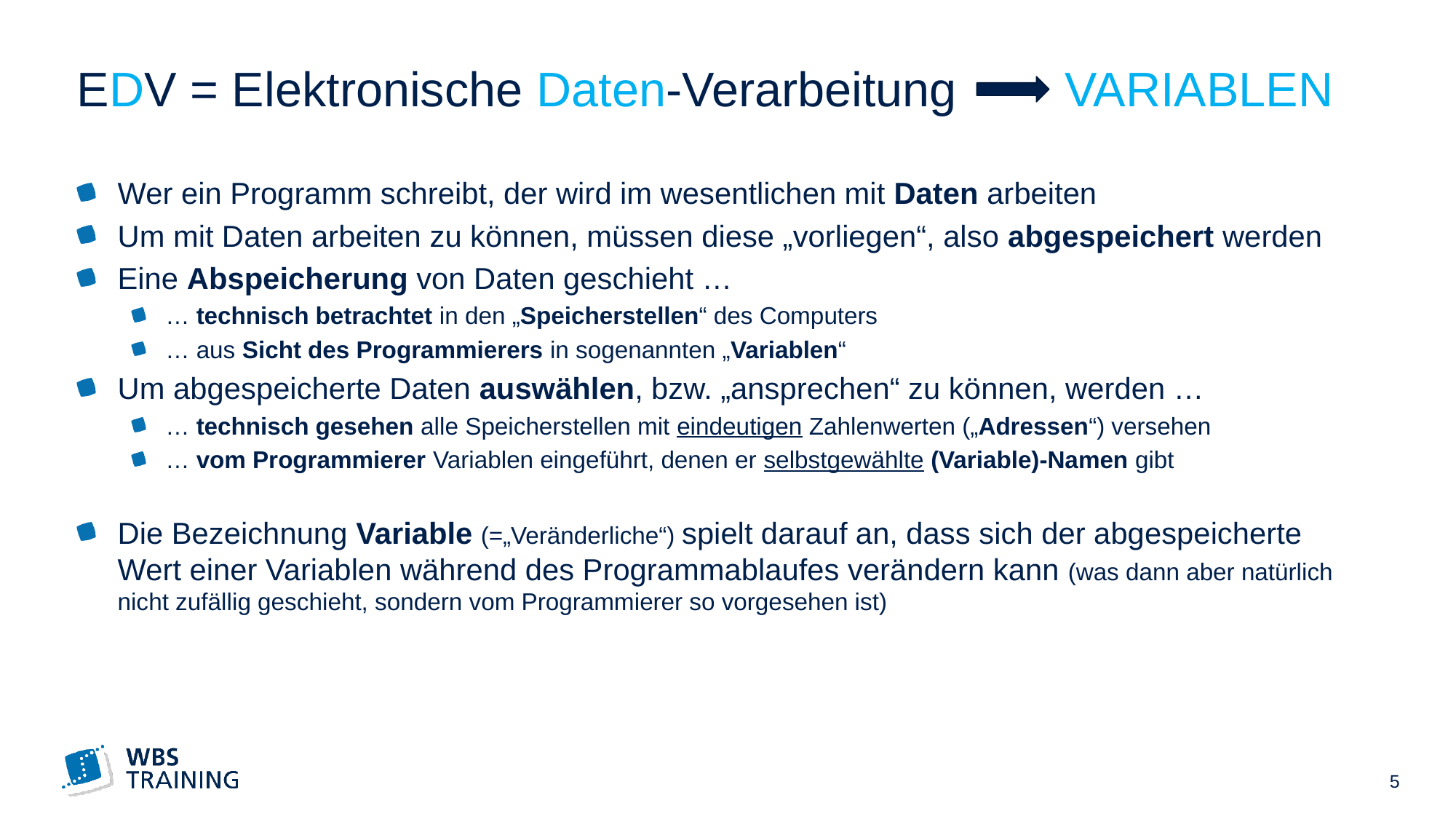

# EDV = Elektronische Daten-Verarbeitung        VARIABLEN

Wer ein Programm schreibt, der wird im wesentlichen mit Daten arbeiten
Um mit Daten arbeiten zu können, müssen diese „vorliegen“, also abgespeichert werden
Eine Abspeicherung von Daten geschieht …
… technisch betrachtet in den „Speicherstellen“ des Computers
… aus Sicht des Programmierers in sogenannten „Variablen“
Um abgespeicherte Daten auswählen, bzw. „ansprechen“ zu können, werden …
… technisch gesehen alle Speicherstellen mit eindeutigen Zahlenwerten („Adressen“) versehen
… vom Programmierer Variablen eingeführt, denen er selbstgewählte (Variable)-Namen gibt

Die Bezeichnung Variable (=„Veränderliche“) spielt darauf an, dass sich der abgespeicherte Wert einer Variablen während des Programmablaufes verändern kann (was dann aber natürlich nicht zufällig geschieht, sondern vom Programmierer so vorgesehen ist)
    5